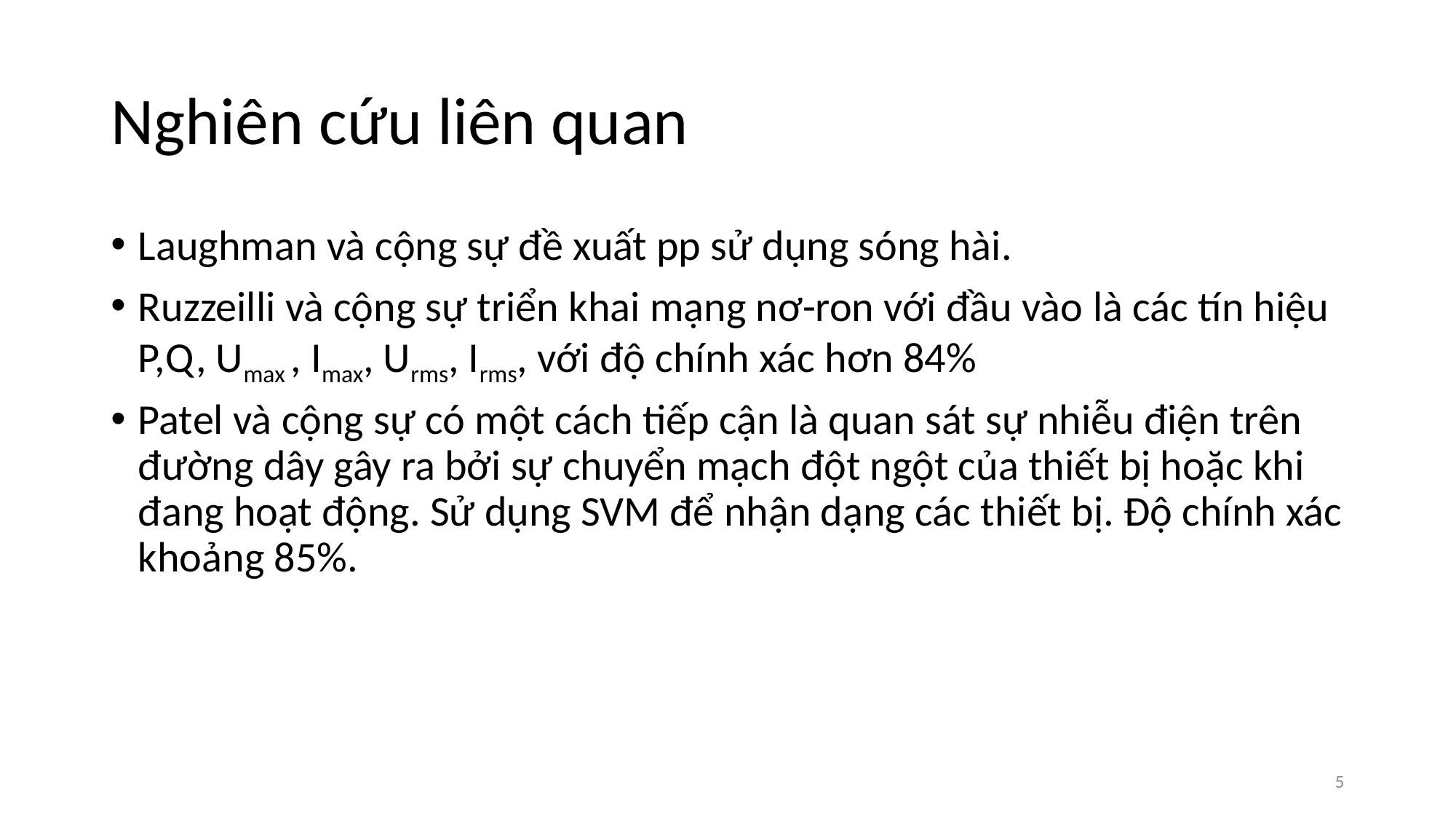

# Nghiên cứu liên quan
Laughman và cộng sự đề xuất pp sử dụng sóng hài.
Ruzzeilli và cộng sự triển khai mạng nơ-ron với đầu vào là các tín hiệu P,Q, Umax , Imax, Urms, Irms, với độ chính xác hơn 84%
Patel và cộng sự có một cách tiếp cận là quan sát sự nhiễu điện trên đường dây gây ra bởi sự chuyển mạch đột ngột của thiết bị hoặc khi đang hoạt động. Sử dụng SVM để nhận dạng các thiết bị. Độ chính xác khoảng 85%.

5